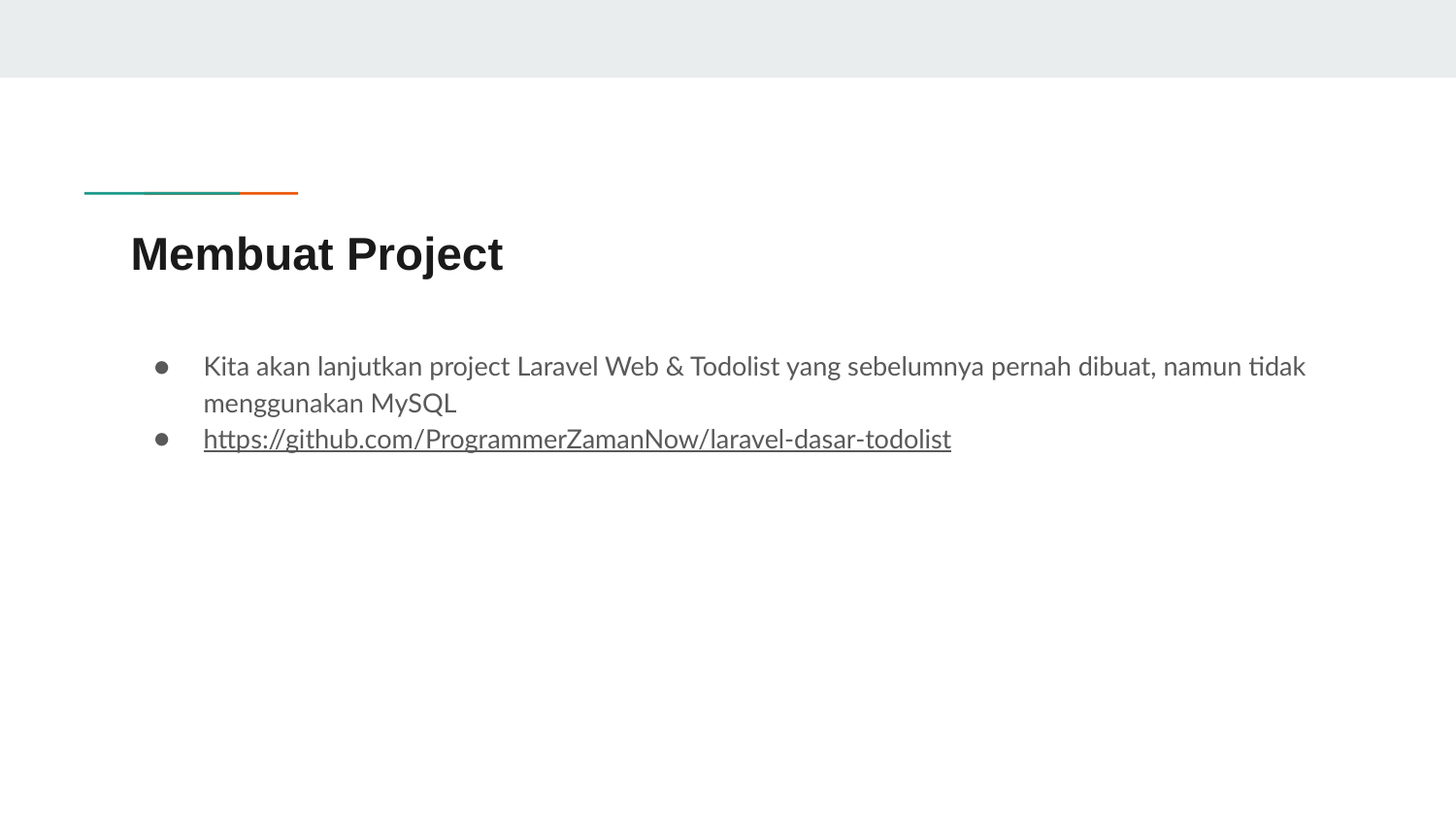

# Membuat Project
Kita akan lanjutkan project Laravel Web & Todolist yang sebelumnya pernah dibuat, namun tidak menggunakan MySQL
https://github.com/ProgrammerZamanNow/laravel-dasar-todolist